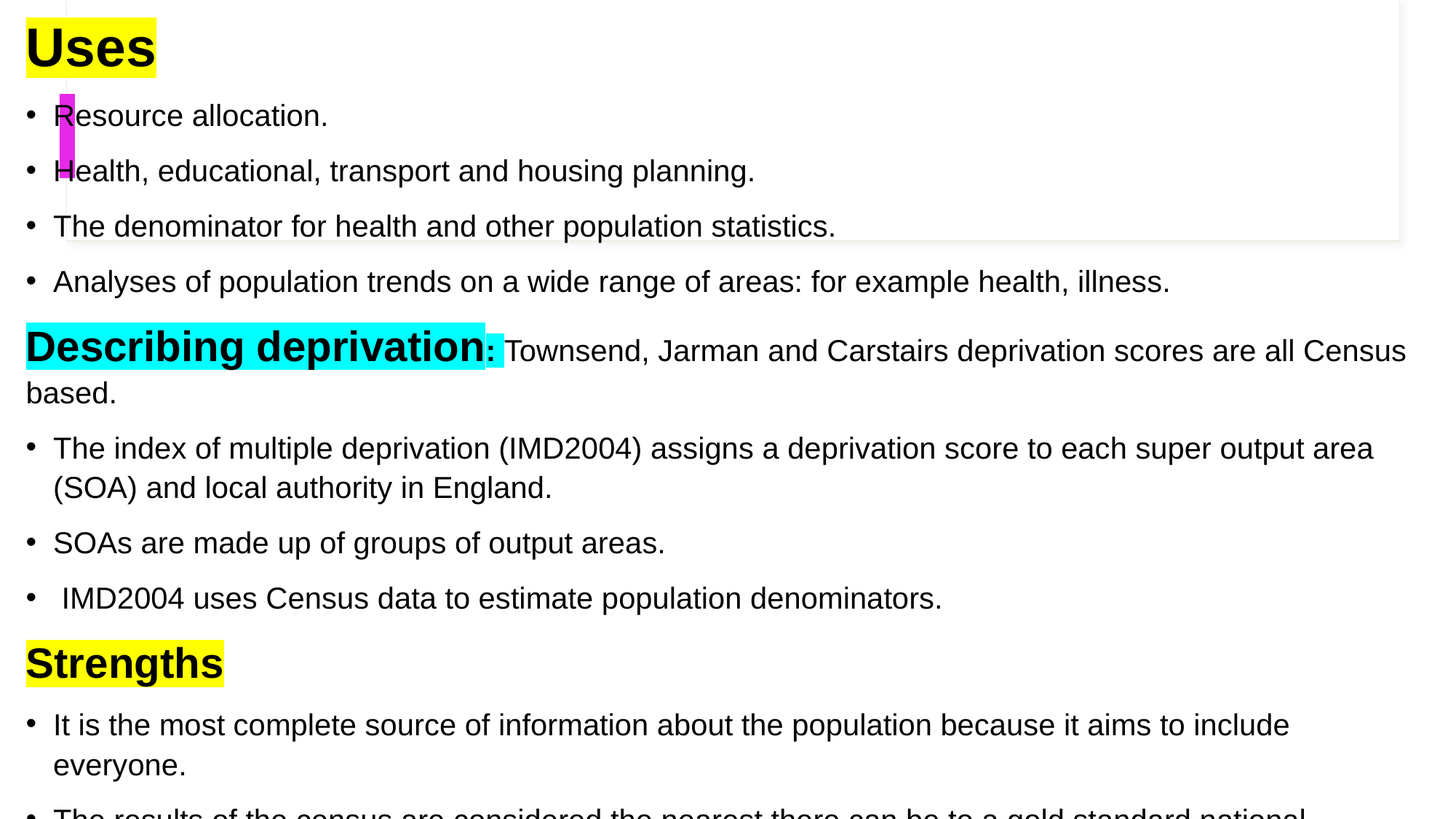

Uses
Resource allocation.
Health, educational, transport and housing planning.
The denominator for health and other population statistics.
Analyses of population trends on a wide range of areas: for example health, illness.
Describing deprivation: Townsend, Jarman and Carstairs deprivation scores are all Census based.
The index of multiple deprivation (IMD2004) assigns a deprivation score to each super output area (SOA) and local authority in England.
SOAs are made up of groups of output areas.
 IMD2004 uses Census data to estimate population denominators.
Strengths
It is the most complete source of information about the population because it aims to include everyone.
The results of the census are considered the nearest there can be to a gold standard national population.
Data is collected at one time.